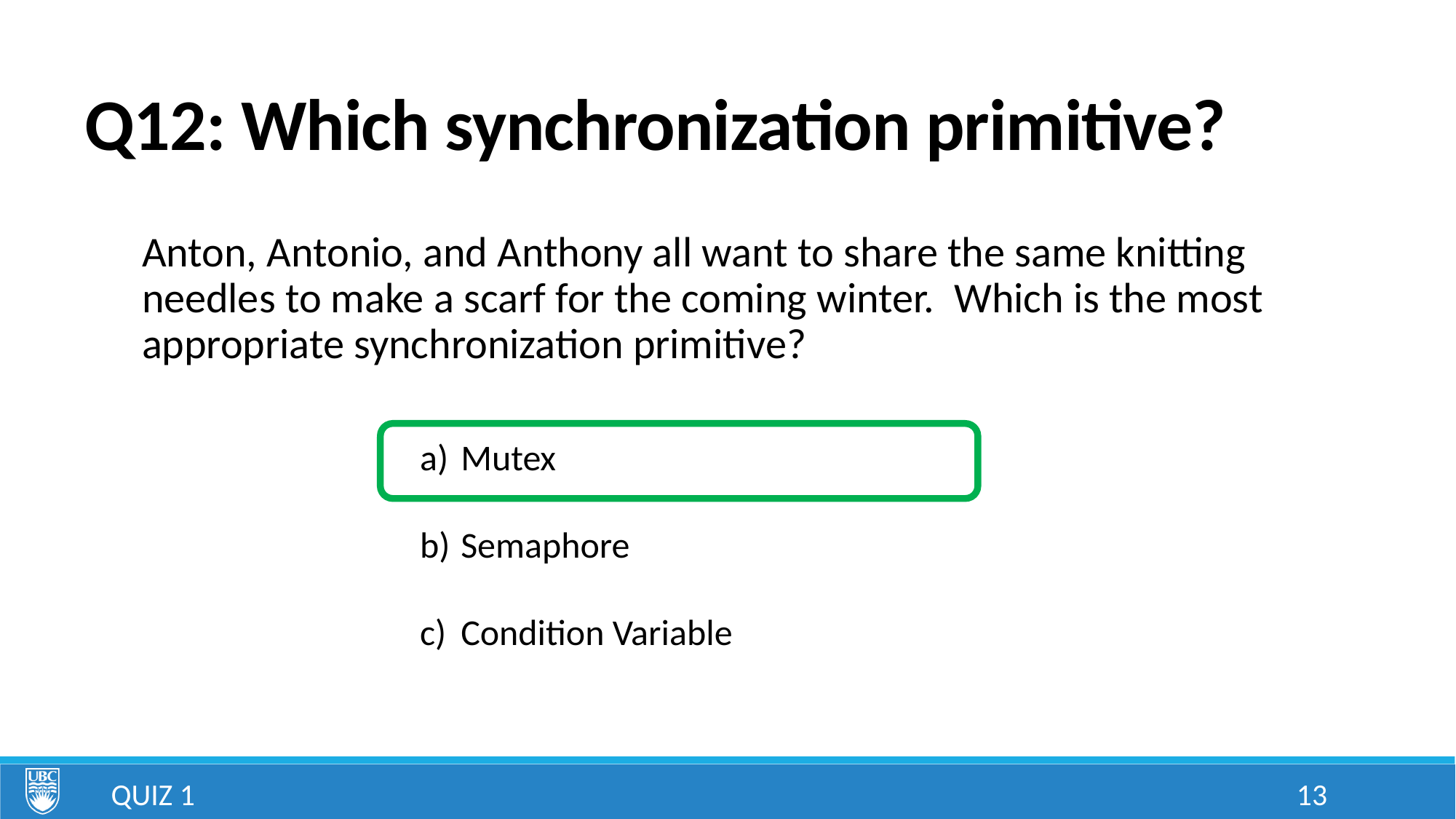

# Q12: Which synchronization primitive?
Anton, Antonio, and Anthony all want to share the same knitting needles to make a scarf for the coming winter.  Which is the most appropriate synchronization primitive?

Mutex

Semaphore

Condition Variable
Quiz 1
13